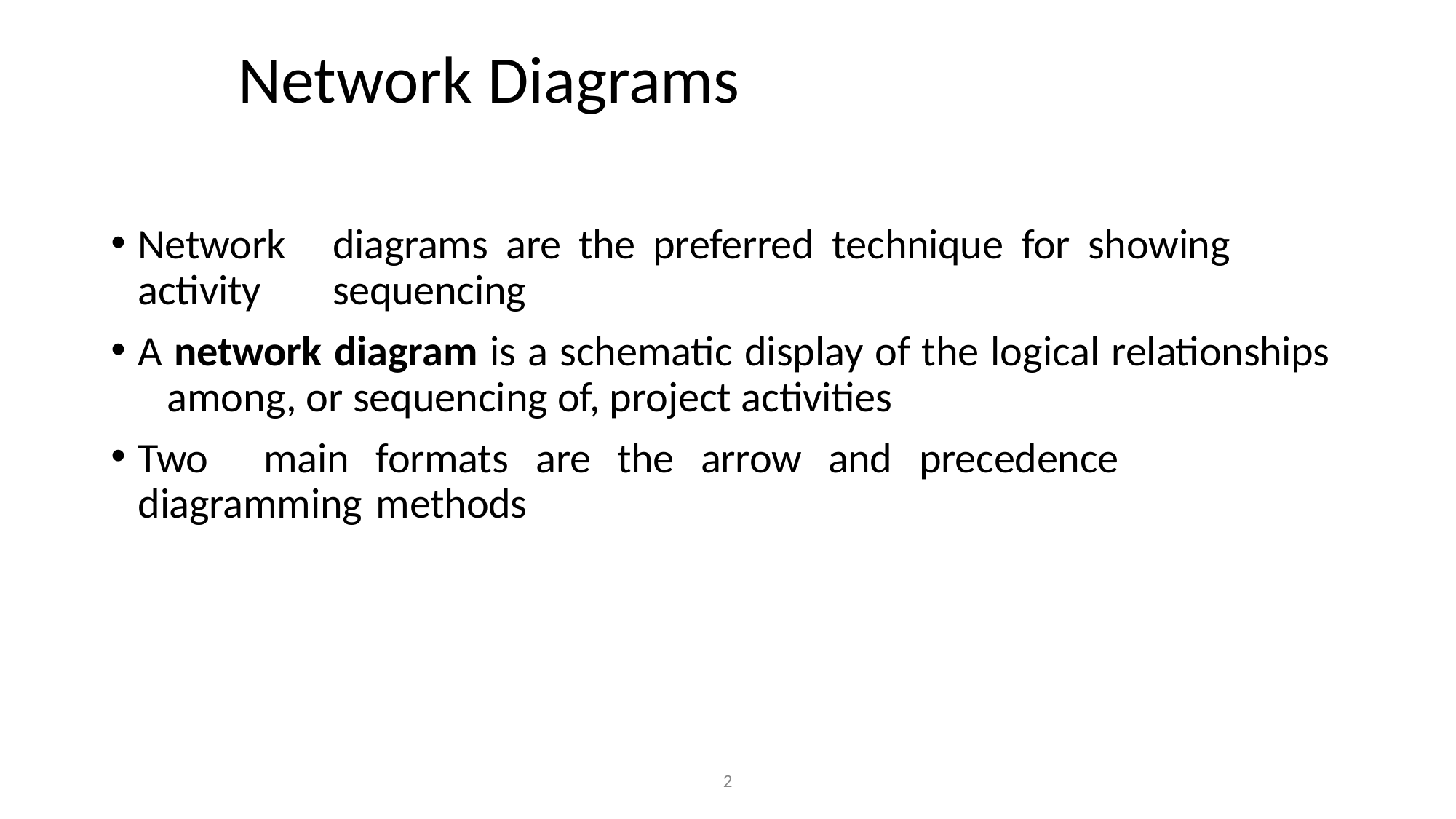

# Network Diagrams
Network	diagrams	are	the	preferred	technique	for	showing	activity 	sequencing
A network diagram is a schematic display of the logical relationships 	among, or sequencing of, project activities
Two	main	formats	are	the	arrow	and	precedence	diagramming 	methods
2